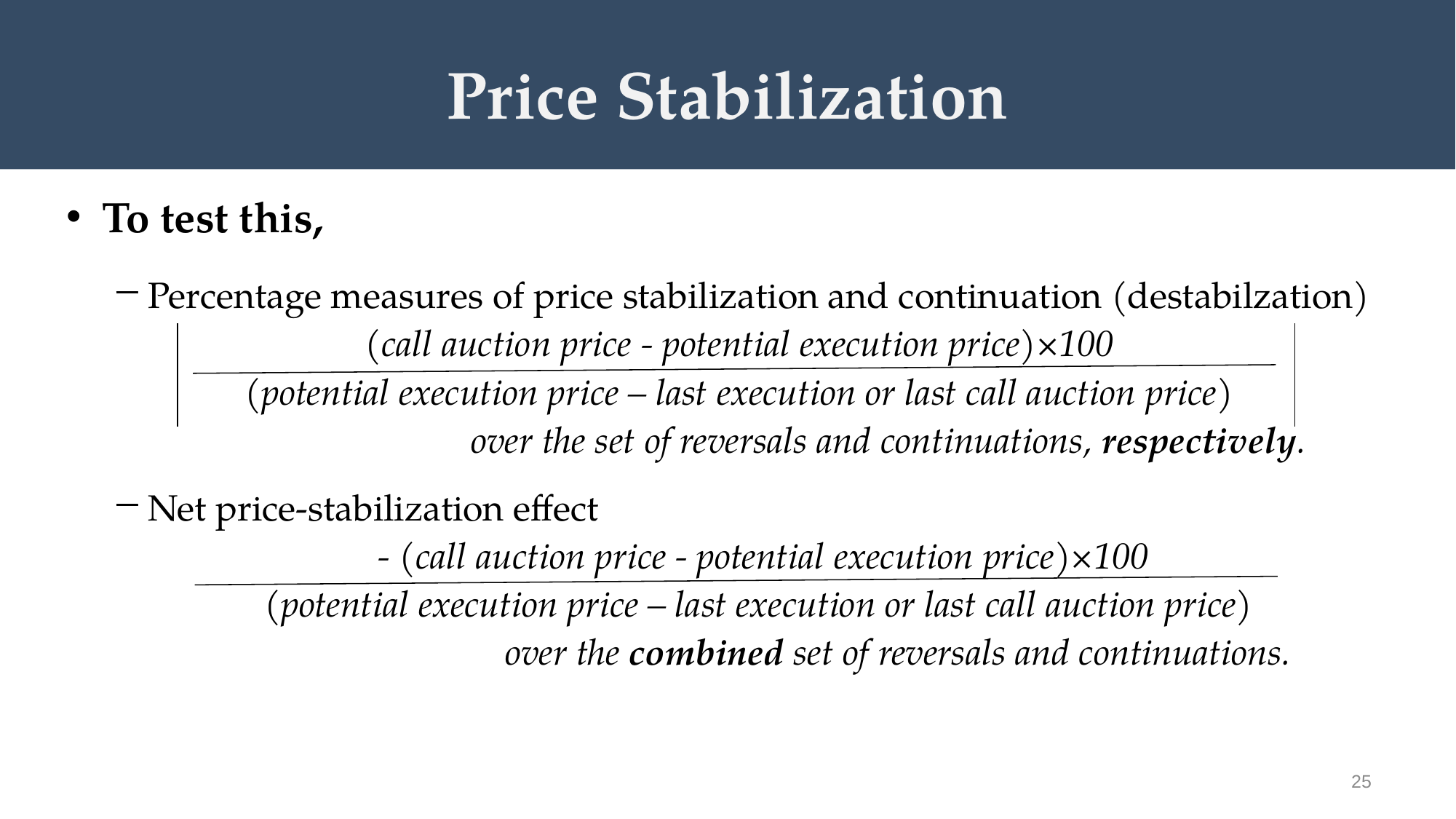

# Price Stabilization
To test this,

Percentage measures of price stabilization and continuation (destabilzation)
(call auction price - potential execution price)×100
(potential execution price – last execution or last call auction price)
                                  over the set of reversals and continuations, respectively.

Net price-stabilization effect
- (call auction price - potential execution price)×100
(potential execution price – last execution or last call auction price)
                                           over the combined set of reversals and continuations.
25